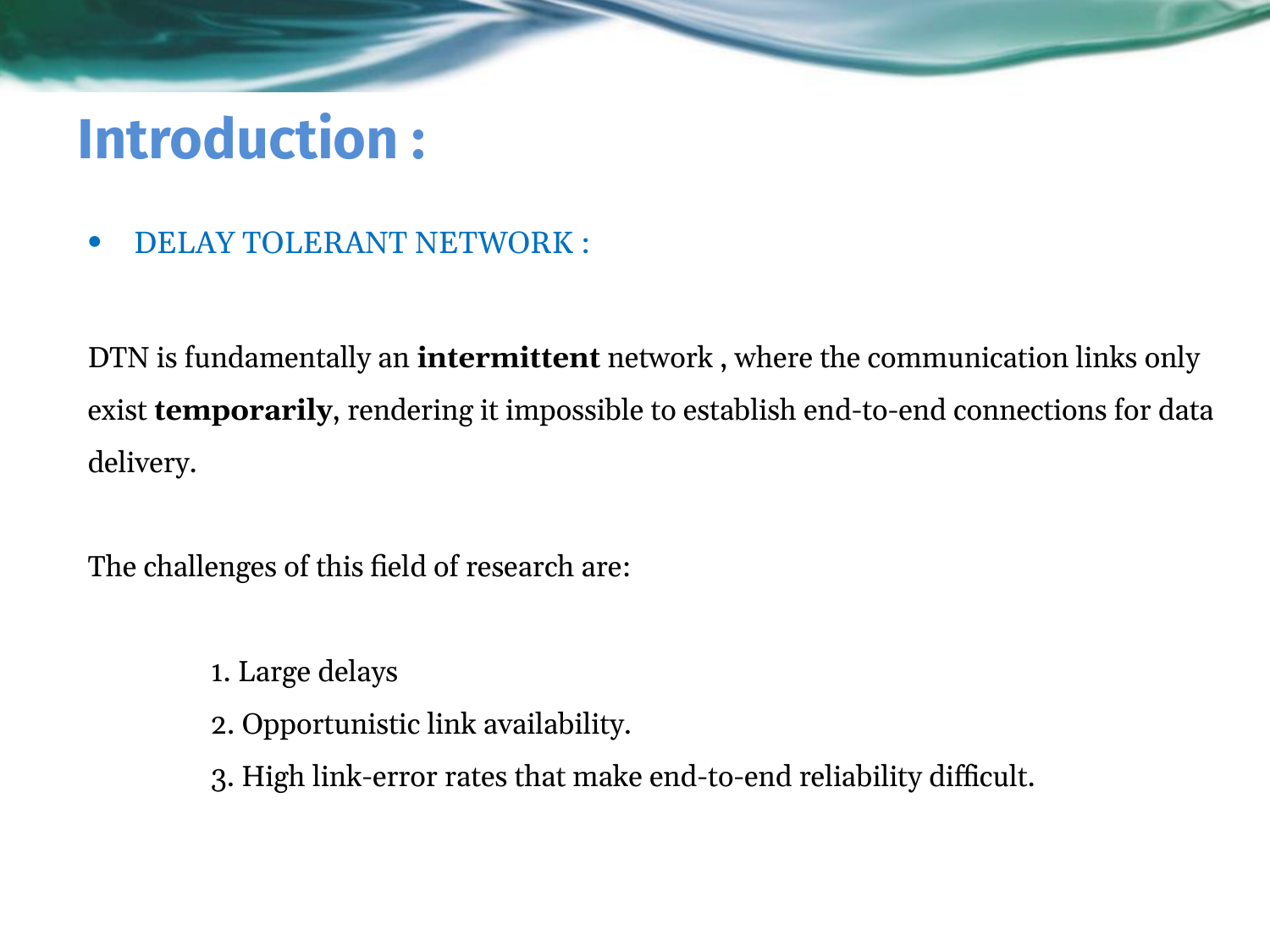

# Introduction :

DELAY TOLERANT NETWORK :

DTN is fundamentally an intermittent network , where the communication links only exist temporarily, rendering it impossible to establish end-to-end connections for data delivery.

The challenges of this field of research are:

	1. Large delays
	2. Opportunistic link availability.
	3. High link-error rates that make end-to-end reliability difficult.